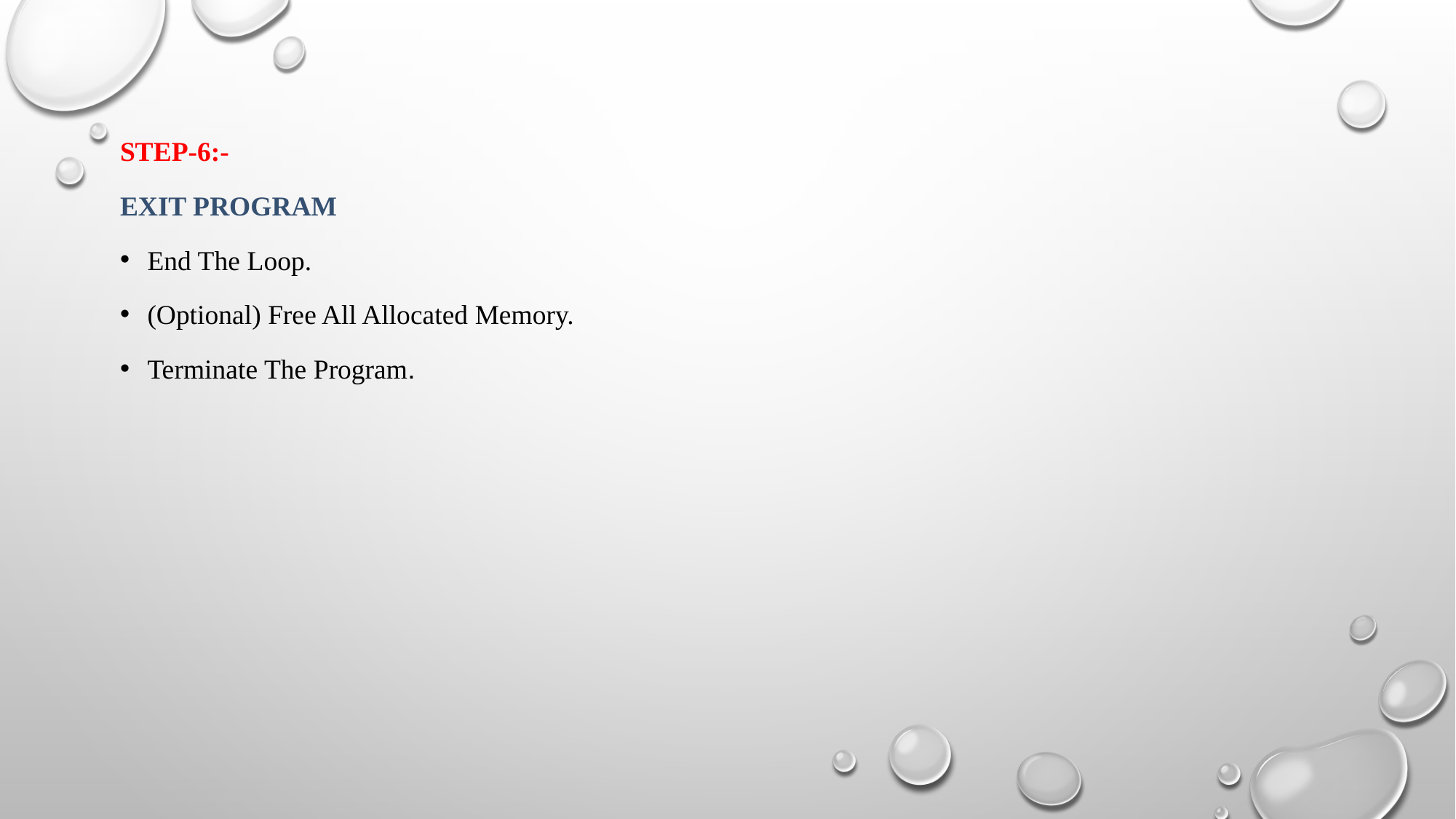

Step-6:-
Exit Program
End The Loop.
(Optional) Free All Allocated Memory.
Terminate The Program.